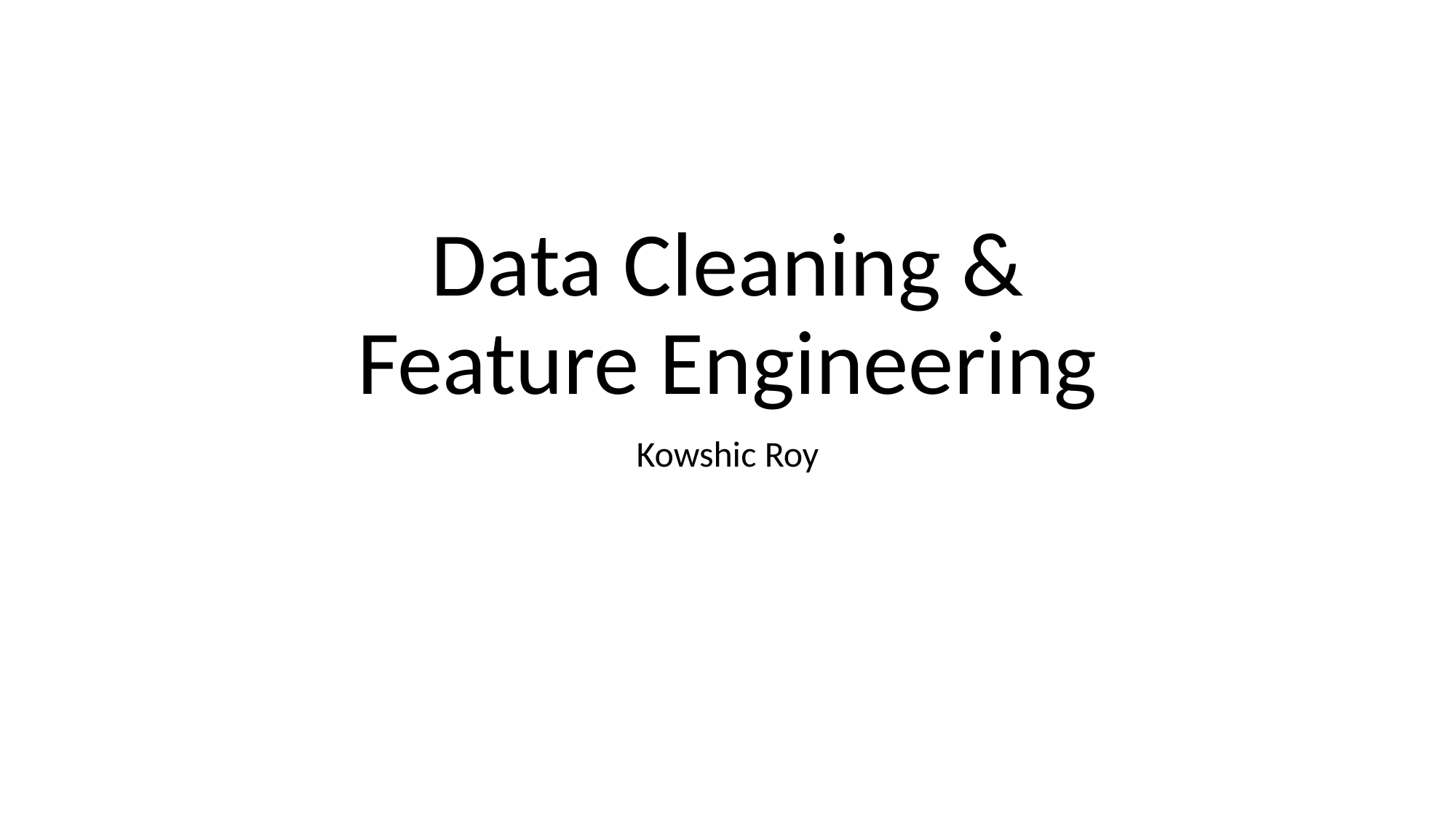

# Data Cleaning & Feature Engineering
Kowshic Roy